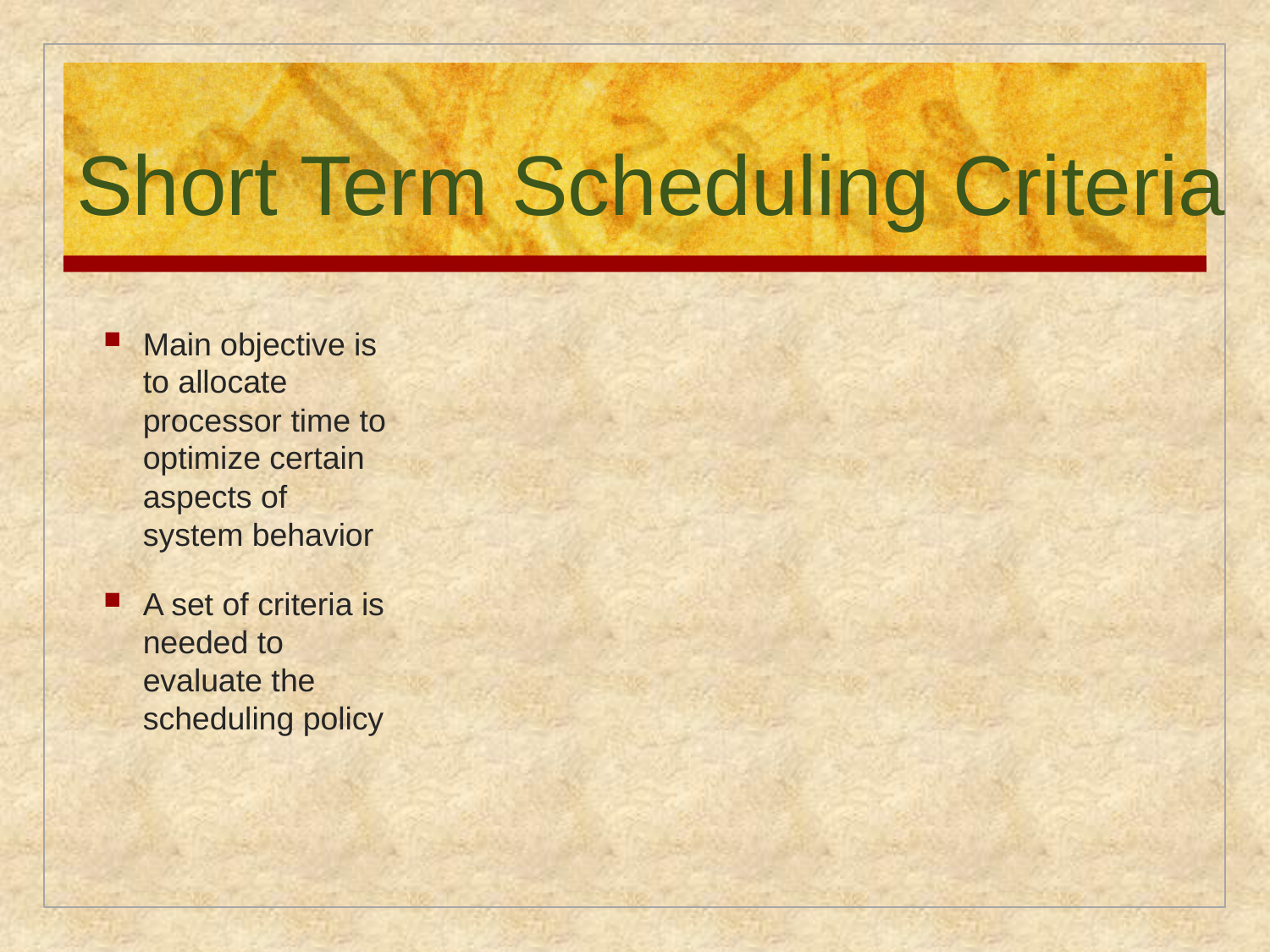

# Short Term Scheduling Criteria
Main objective is to allocate processor time to optimize certain aspects of system behavior
A set of criteria is needed to evaluate the scheduling policy